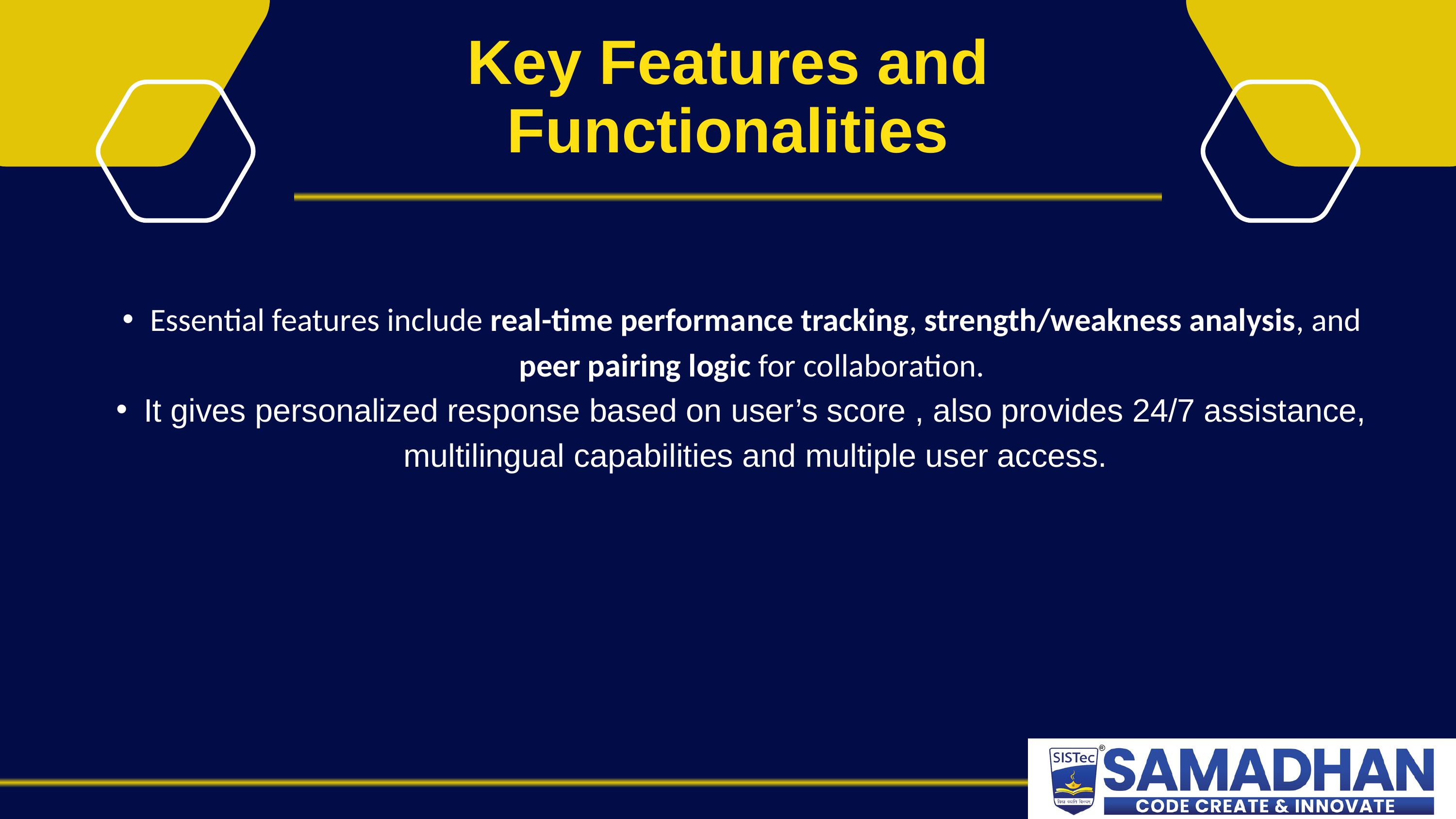

Key Features and Functionalities

Essential features include real-time performance tracking, strength/weakness analysis, and peer pairing logic for collaboration.
It gives personalized response based on user’s score , also provides 24/7 assistance, multilingual capabilities and multiple user access.